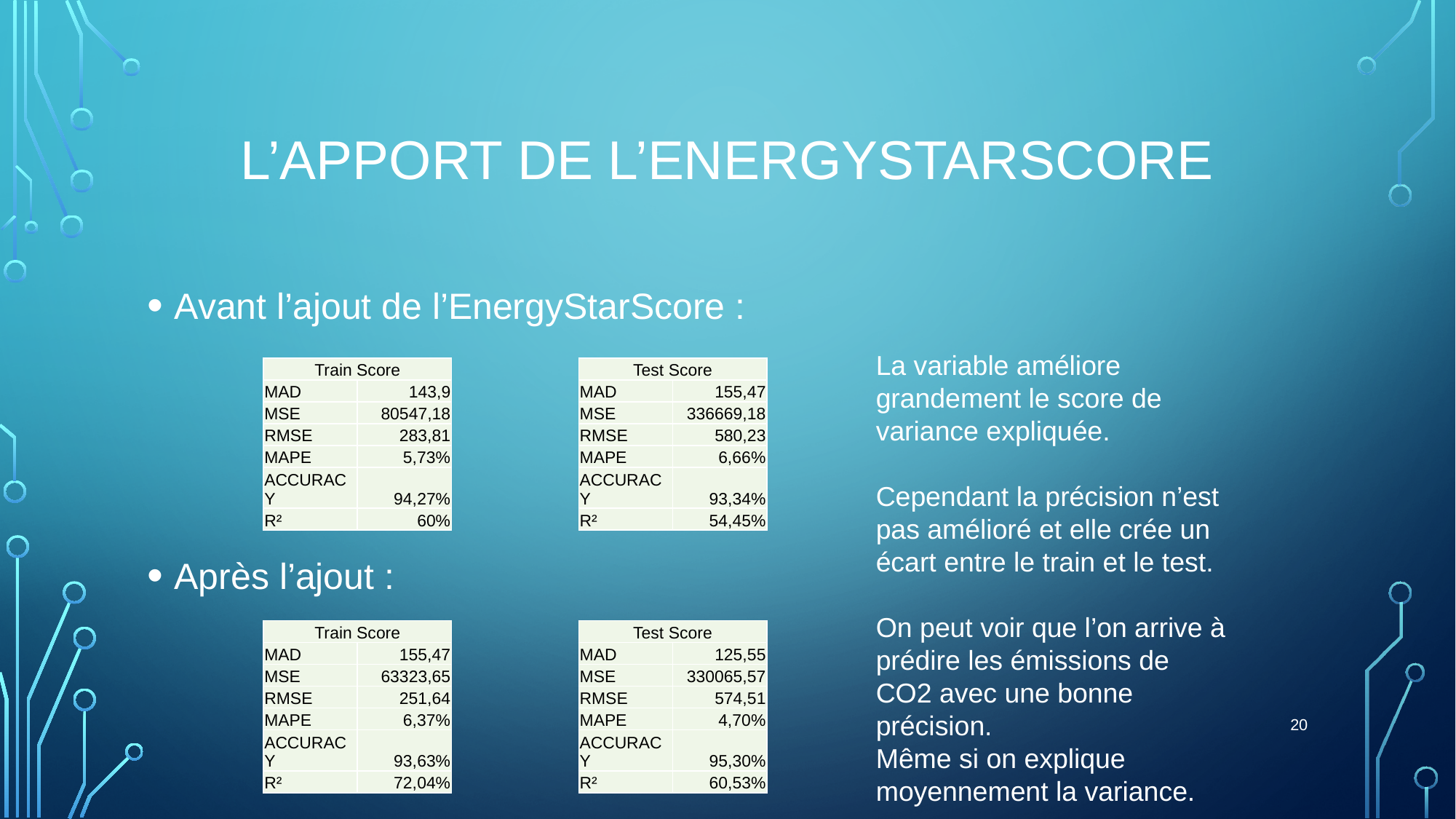

# L’apport de l’EnergyStarScore
Avant l’ajout de l’EnergyStarScore :

Après l’ajout :

La variable améliore grandement le score de variance expliquée.

Cependant la précision n’est pas amélioré et elle crée un écart entre le train et le test.

On peut voir que l’on arrive à prédire les émissions de CO2 avec une bonne précision.
Même si on explique moyennement la variance.
| Train Score |  |
| --- | --- |
| MAD | 143,9 |
| MSE | 80547,18 |
| RMSE | 283,81 |
| MAPE | 5,73% |
| ACCURACY | 94,27% |
| R² | 60% |
| Test Score |  |
| --- | --- |
| MAD | 155,47 |
| MSE | 336669,18 |
| RMSE | 580,23 |
| MAPE | 6,66% |
| ACCURACY | 93,34% |
| R² | 54,45% |
| Train Score |  |
| --- | --- |
| MAD | 155,47 |
| MSE | 63323,65 |
| RMSE | 251,64 |
| MAPE | 6,37% |
| ACCURACY | 93,63% |
| R² | 72,04% |
| Test Score |  |
| --- | --- |
| MAD | 125,55 |
| MSE | 330065,57 |
| RMSE | 574,51 |
| MAPE | 4,70% |
| ACCURACY | 95,30% |
| R² | 60,53% |
20